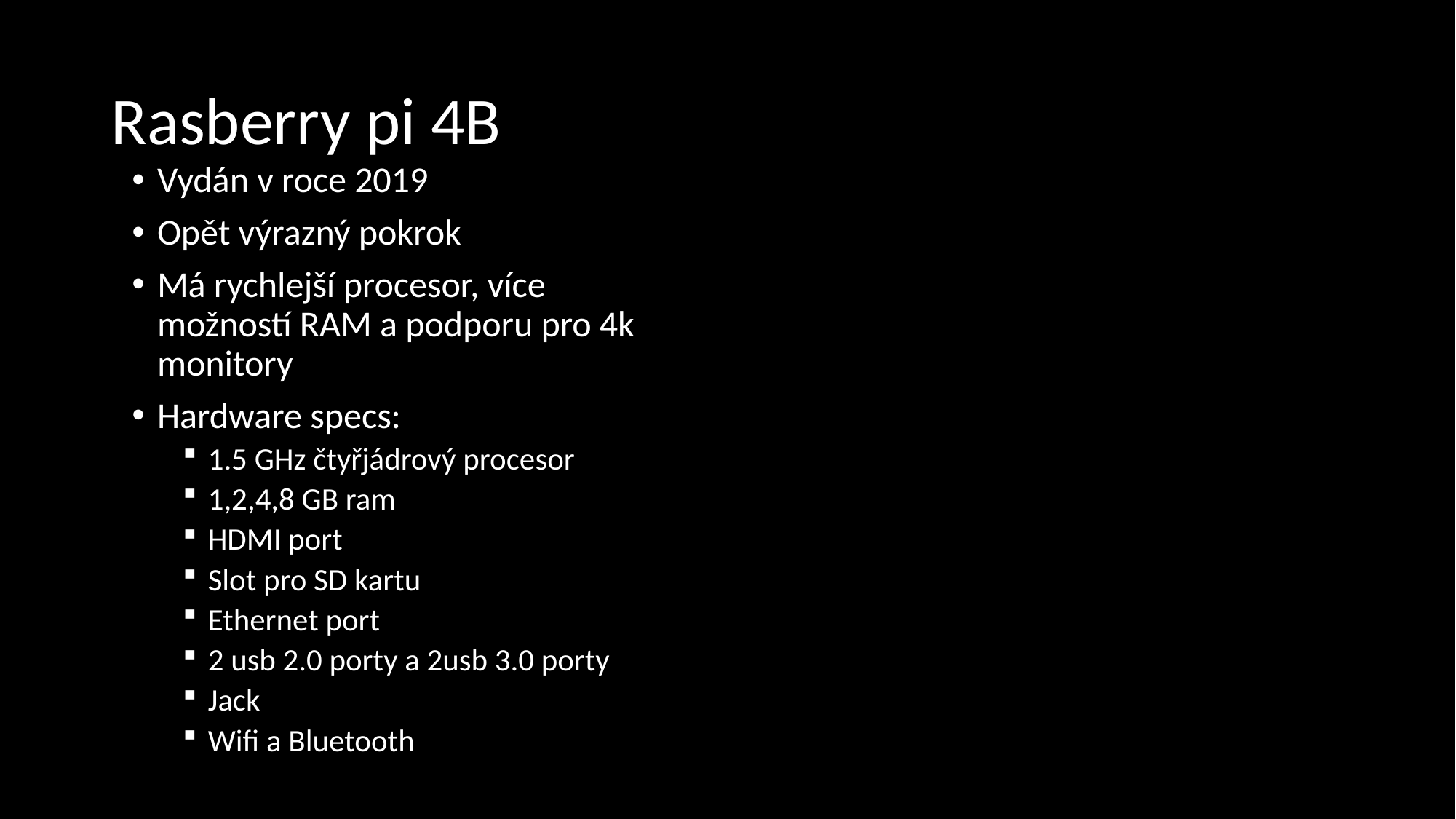

# Rasberry pi 4B
Vydán v roce 2019
Opět výrazný pokrok
Má rychlejší procesor, více možností RAM a podporu pro 4k monitory
Hardware specs:
1.5 GHz čtyřjádrový procesor
1,2,4,8 GB ram
HDMI port
Slot pro SD kartu
Ethernet port
2 usb 2.0 porty a 2usb 3.0 porty
Jack
Wifi a Bluetooth